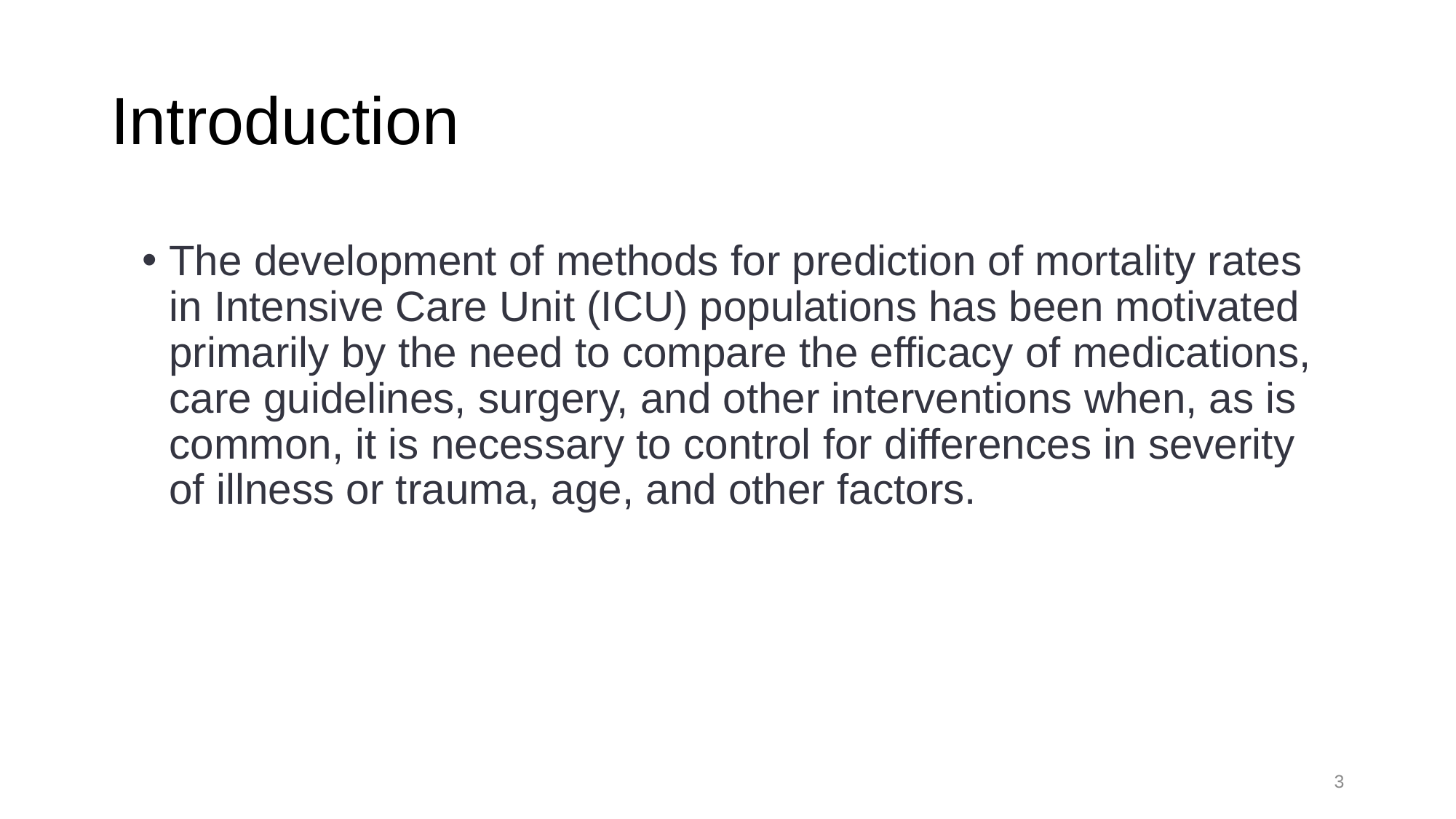

# Introduction
The development of methods for prediction of mortality rates in Intensive Care Unit (ICU) populations has been motivated primarily by the need to compare the efficacy of medications, care guidelines, surgery, and other interventions when, as is common, it is necessary to control for differences in severity of illness or trauma, age, and other factors.

3